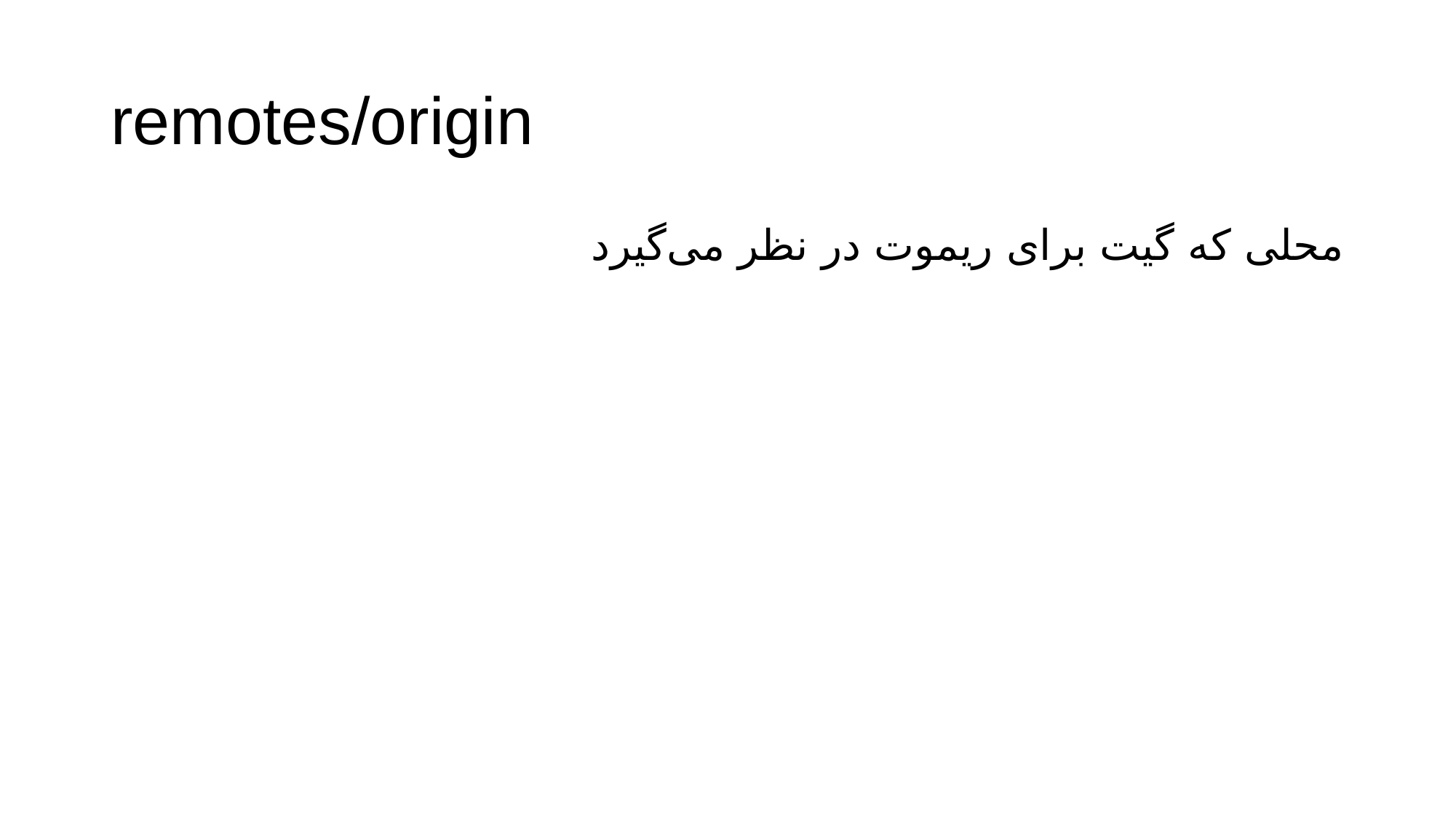

# remotes/origin
محلی که گیت برای ریموت در نظر می‌گیرد